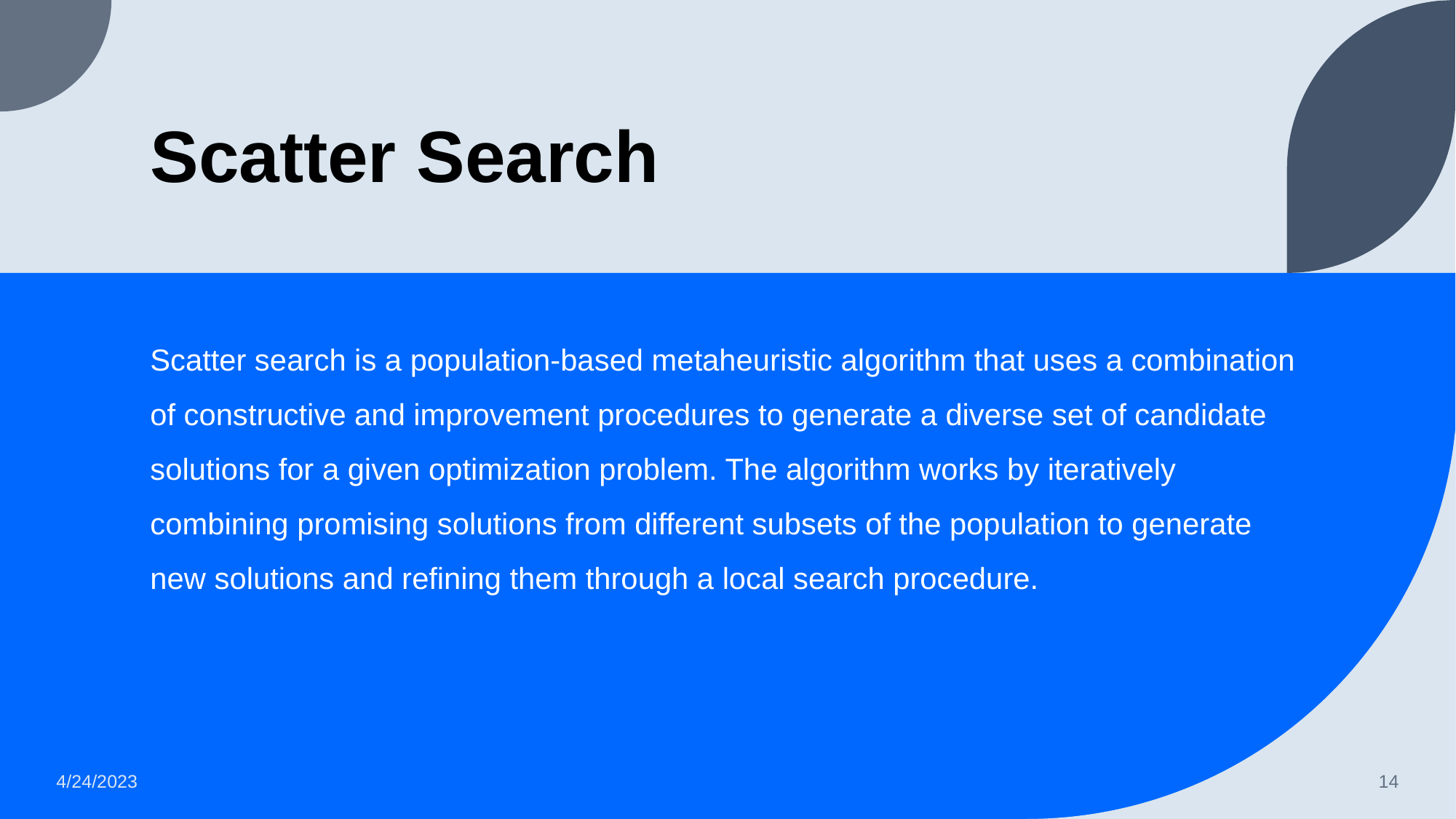

# Scatter Search
Scatter search is a population-based metaheuristic algorithm that uses a combination of constructive and improvement procedures to generate a diverse set of candidate solutions for a given optimization problem. The algorithm works by iteratively combining promising solutions from different subsets of the population to generate new solutions and refining them through a local search procedure.
4/24/2023
14